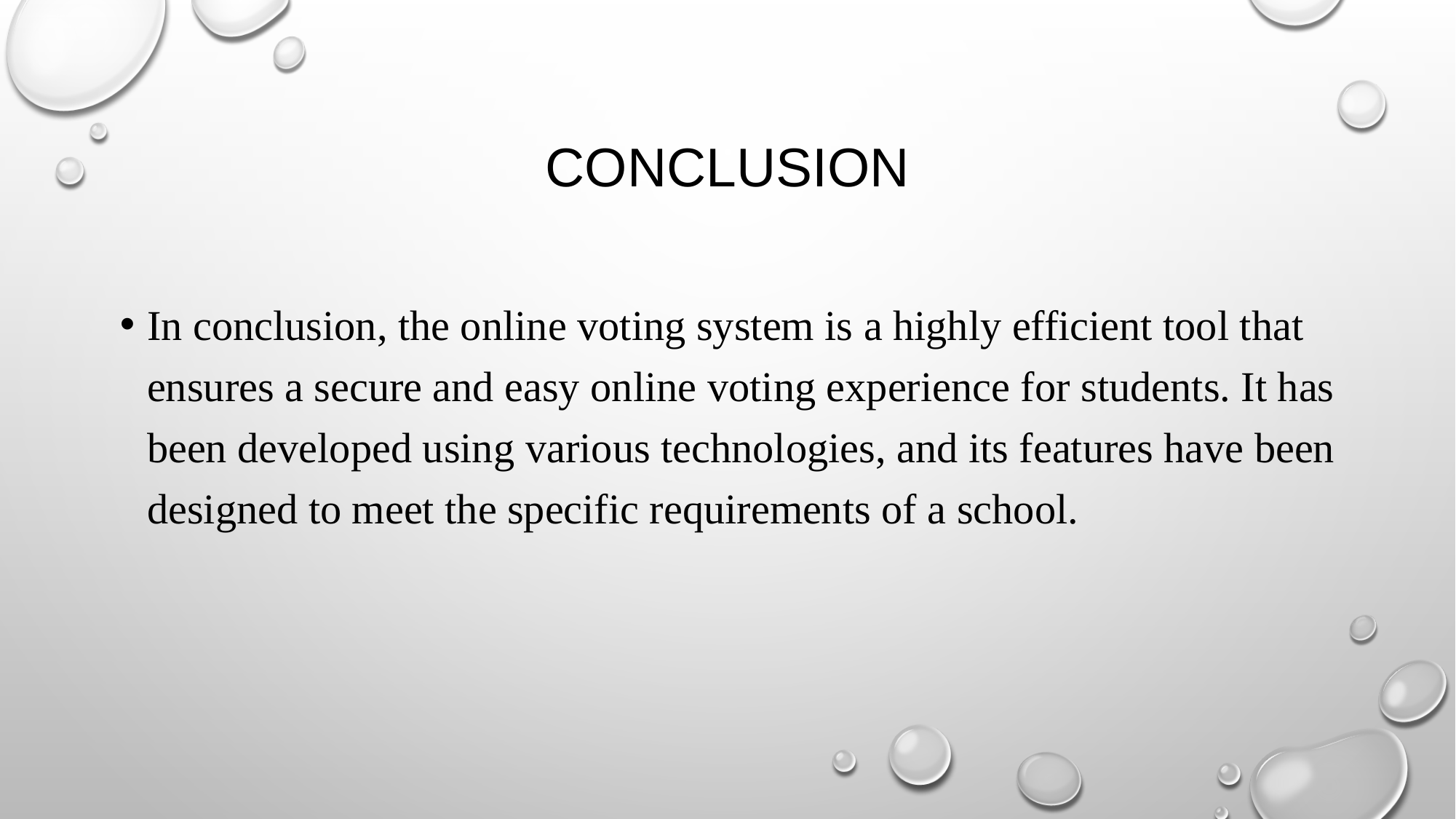

# conclusion
In conclusion, the online voting system is a highly efficient tool that ensures a secure and easy online voting experience for students. It has been developed using various technologies, and its features have been designed to meet the specific requirements of a school.